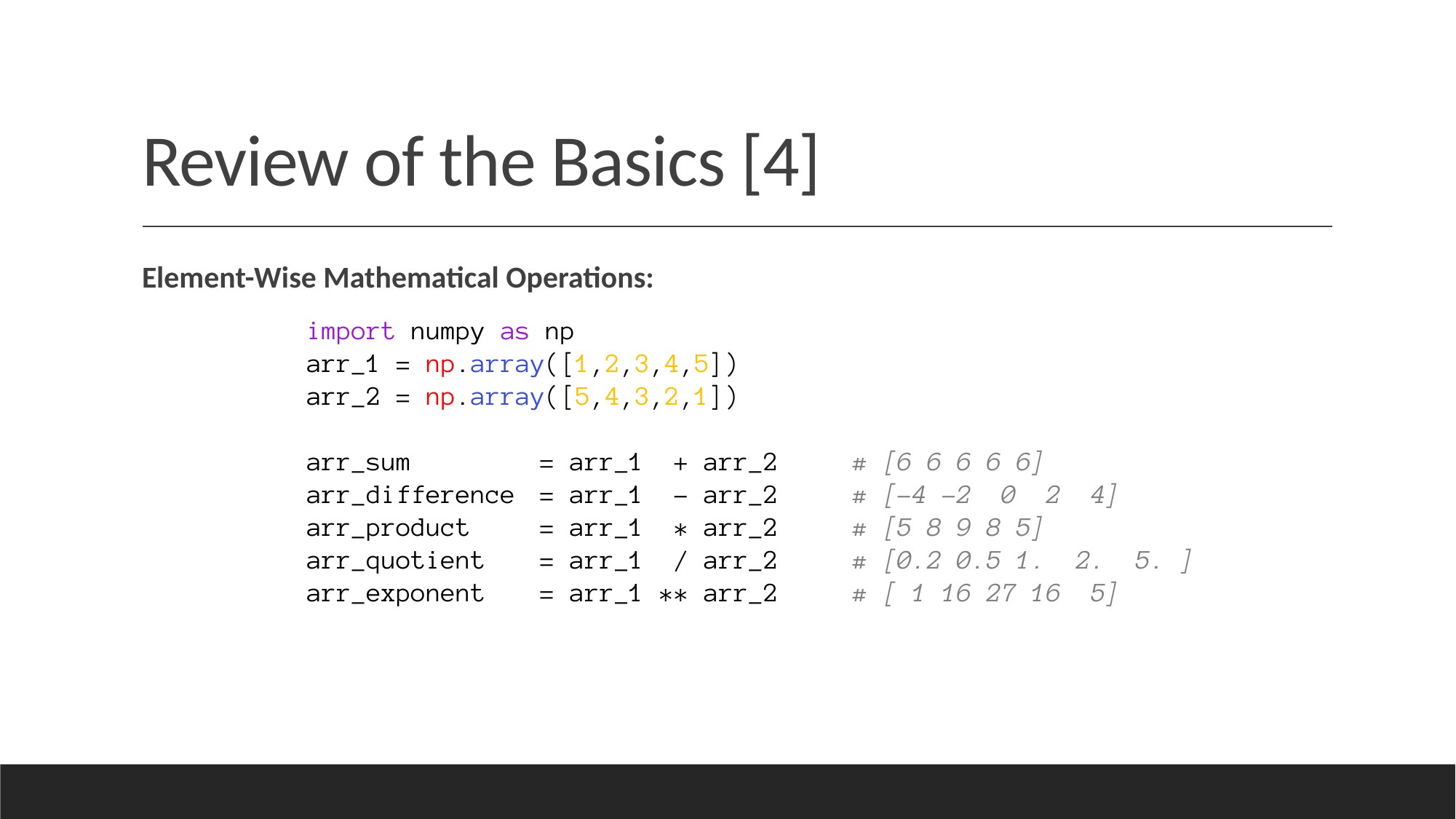

# Review of the Basics [4]
Element-Wise Mathematical Operations:
import numpy as np
arr_1 = np.array([1,2,3,4,5])
arr_2 = np.array([5,4,3,2,1])

arr_sum 	 = arr_1  + arr_2	# [6 6 6 6 6]
arr_difference	 = arr_1  - arr_2	# [-4 -2  0  2  4]
arr_product 	 = arr_1  * arr_2	# [5 8 9 8 5]
arr_quotient 	 = arr_1  / arr_2	# [0.2 0.5 1.  2.  5. ]
arr_exponent 	 = arr_1 ** arr_2	# [ 1 16 27 16  5]